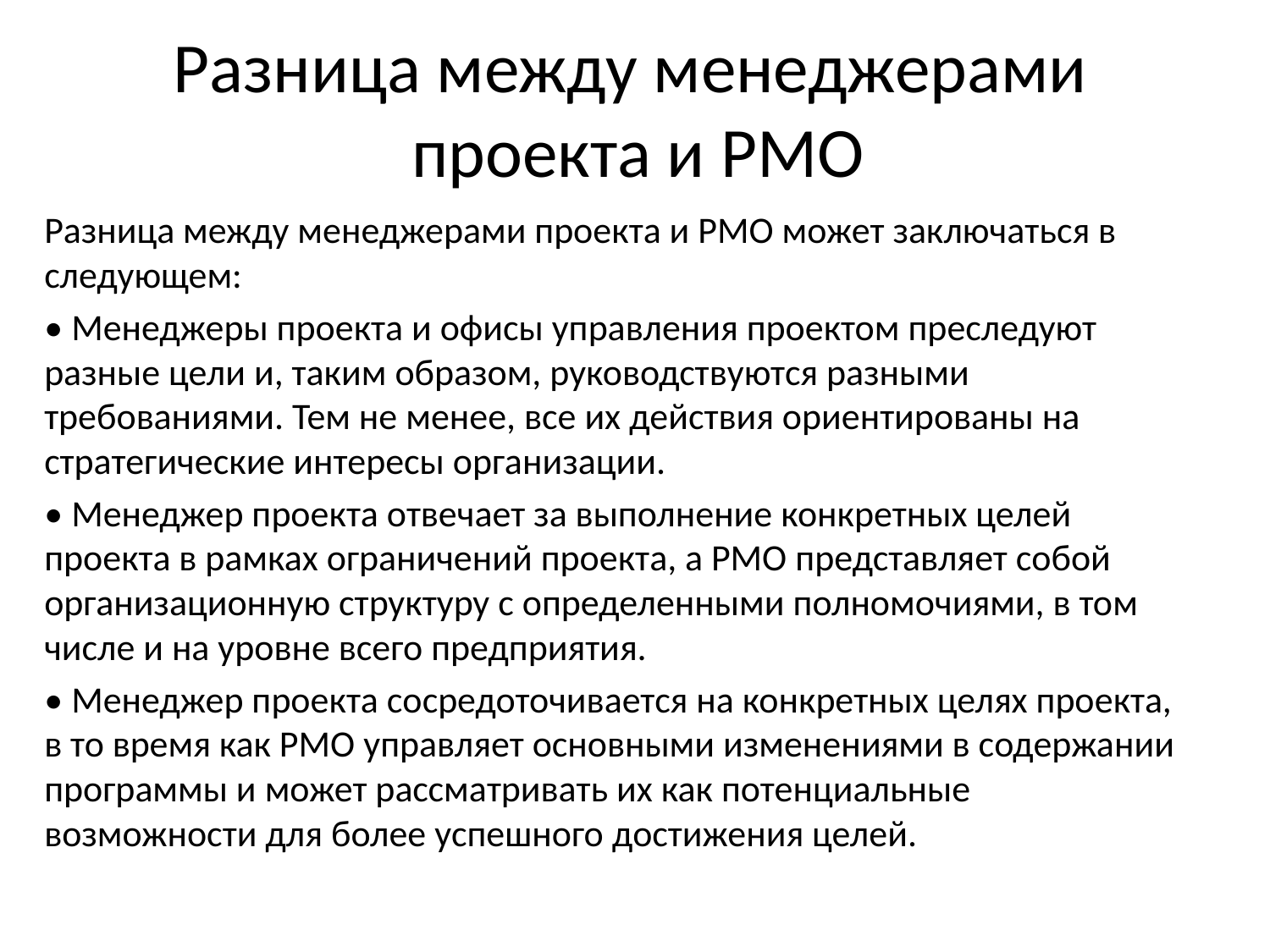

Разница между менеджерами
проекта и PMO
Разница между менеджерами проекта и PMO может заключаться в следующем:
• Менеджеры проекта и офисы управления проектом преследуют разные цели и, таким образом, руководствуются разными требованиями. Тем не менее, все их действия ориентированы на стратегические интересы организации.
• Менеджер проекта отвечает за выполнение конкретных целей проекта в рамках ограничений проекта, а PMO представляет собой организационную структуру с определенными полномочиями, в том числе и на уровне всего предприятия.
• Менеджер проекта сосредоточивается на конкретных целях проекта, в то время как PMO управляет основными изменениями в содержании программы и может рассматривать их как потенциальные возможности для более успешного достижения целей.